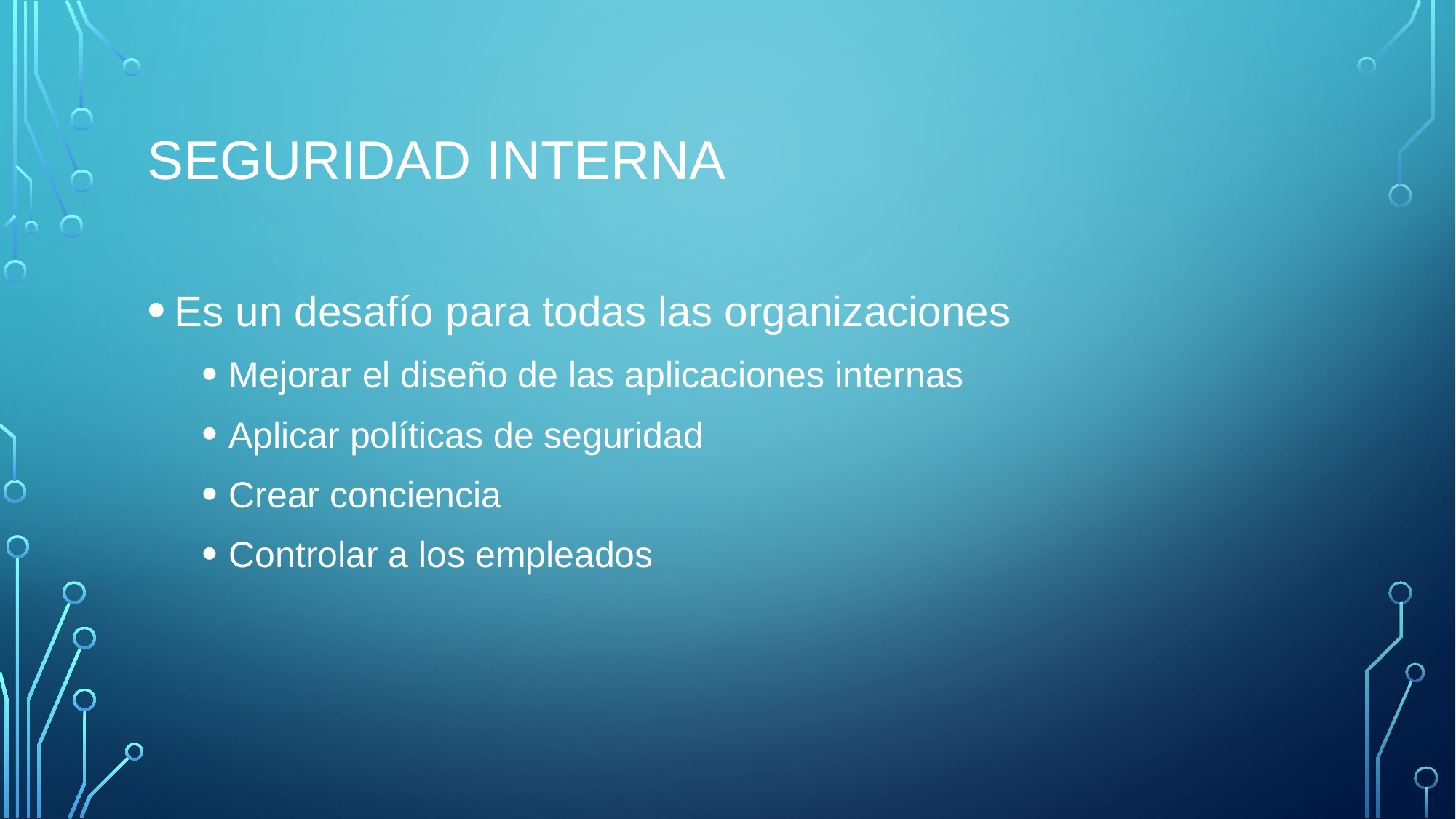

# Seguridad interna
Es un desafío para todas las organizaciones
Mejorar el diseño de las aplicaciones internas
Aplicar políticas de seguridad
Crear conciencia
Controlar a los empleados